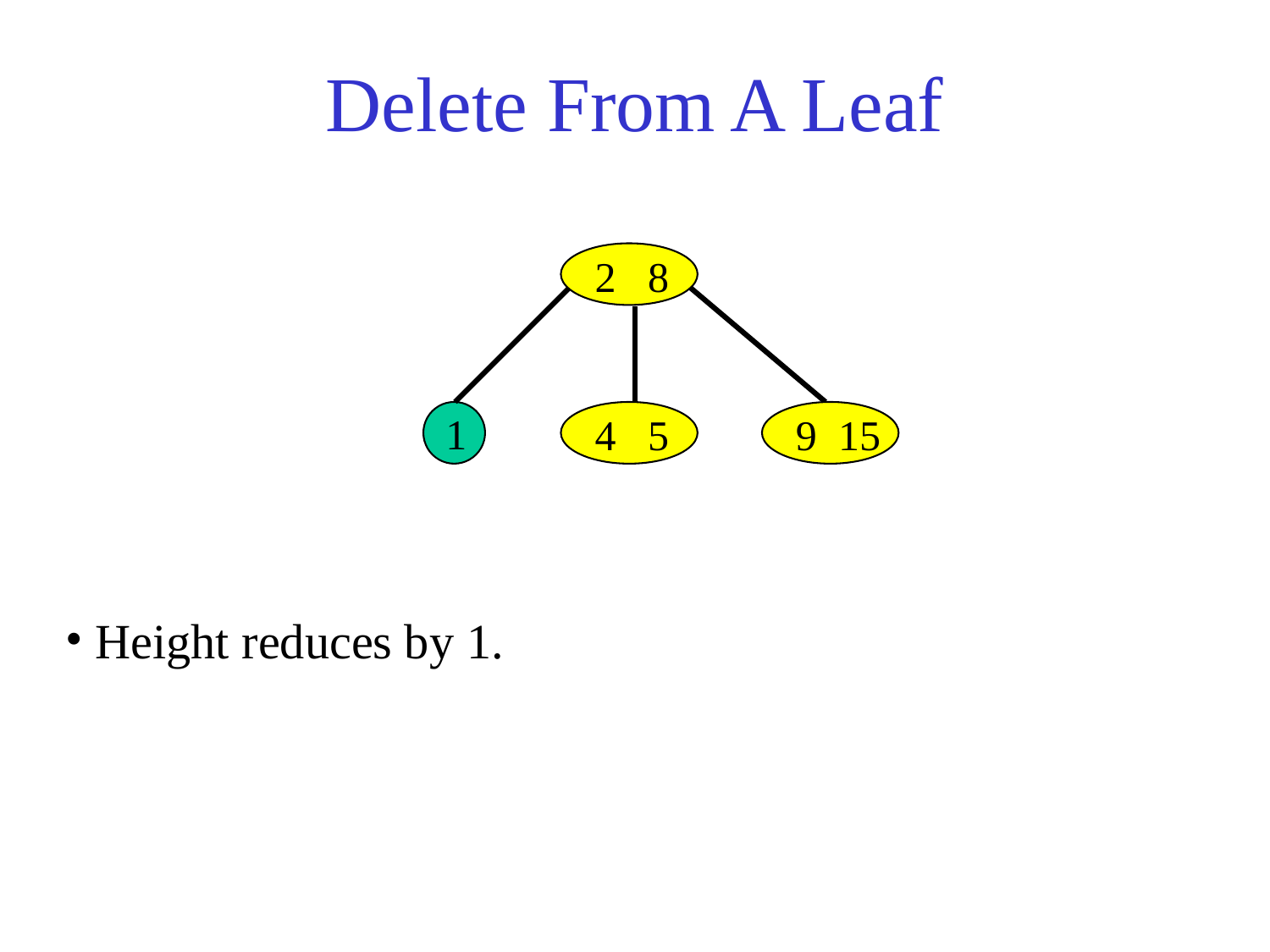

# Delete From A Leaf

2   8
1

4   5

9  15
 Height reduces by 1.